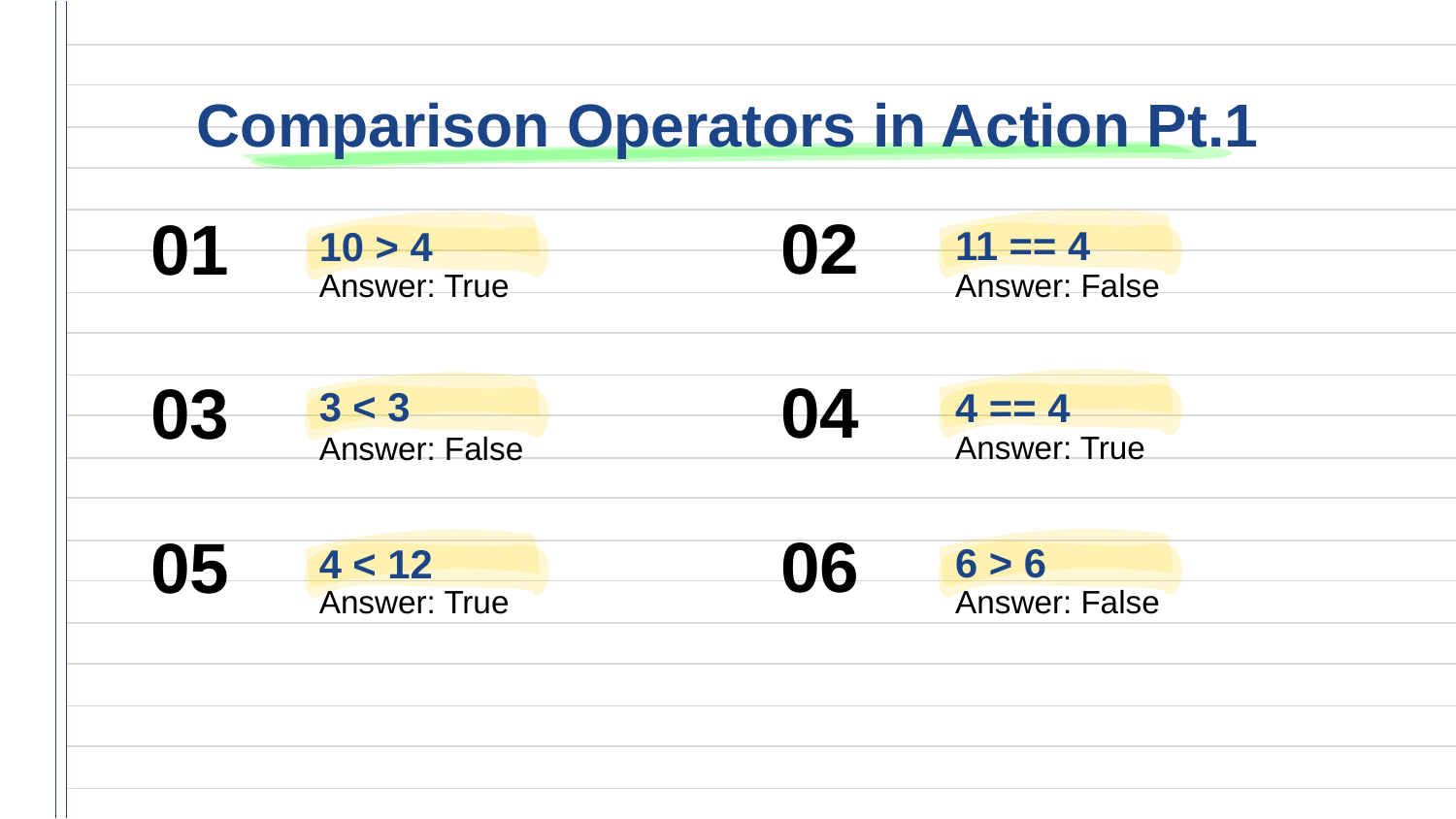

Comparison Operators in Action Pt.1

02
01
# 11 == 4
10 > 4
Answer: True
Answer: False

3 < 3
04
4 == 4
03
Answer: True
Answer: False

06
6 > 6
05
4 < 12
Answer: True
Answer: False